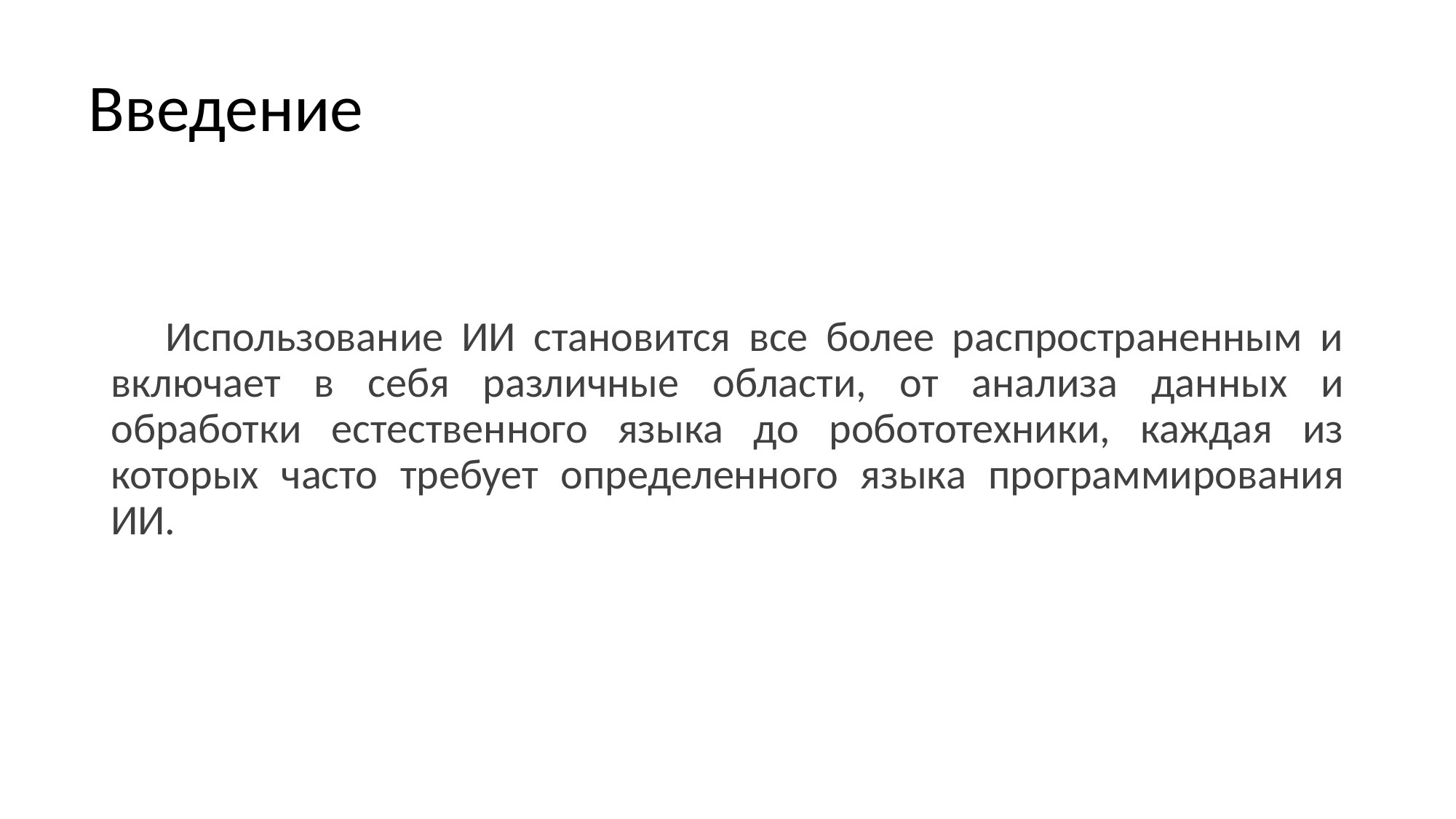

# Введение
Использование ИИ становится все более распространенным и включает в себя различные области, от анализа данных и обработки естественного языка до робототехники, каждая из которых часто требует определенного языка программирования ИИ.